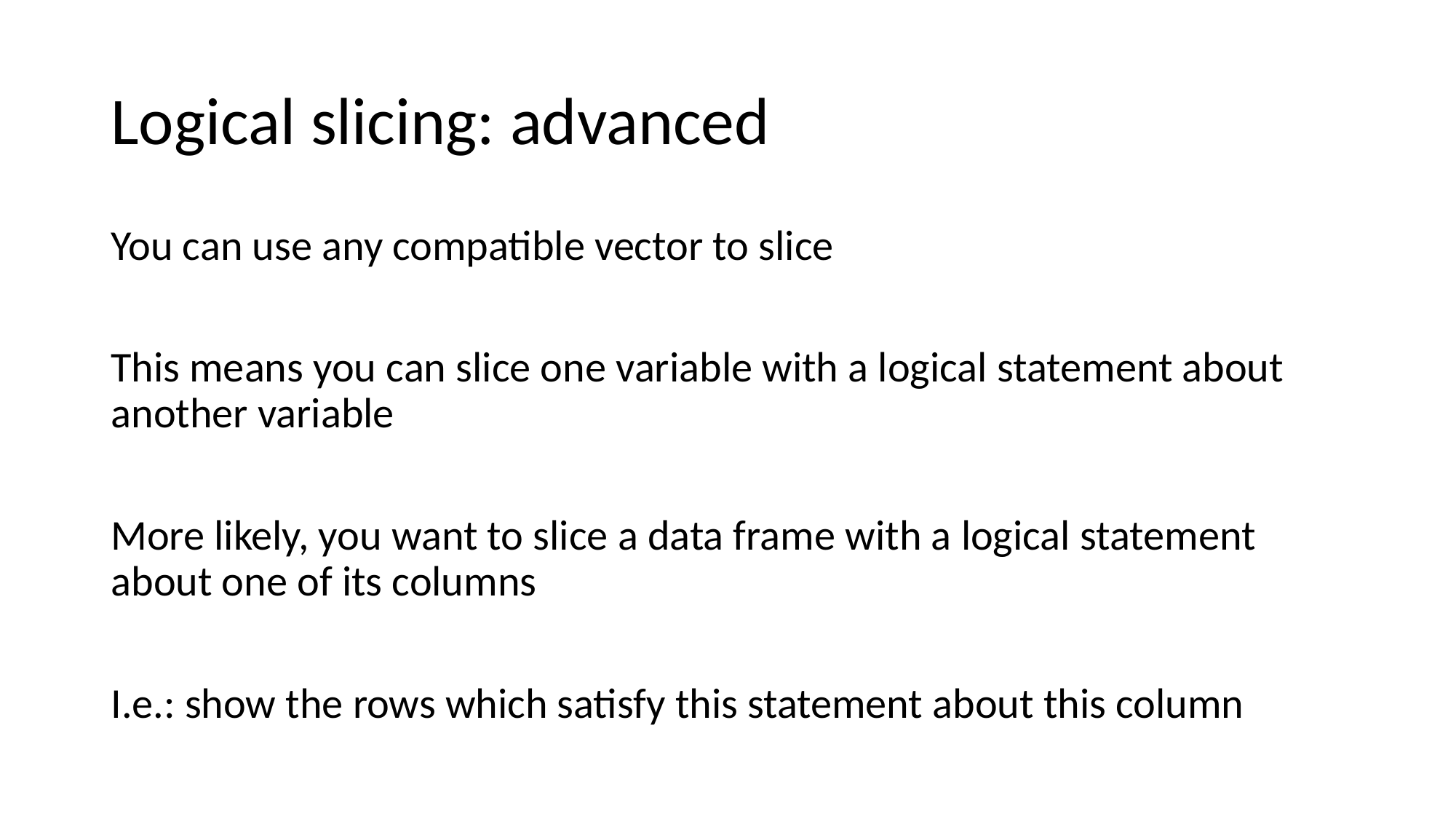

# Logical slicing: advanced
You can use any compatible vector to slice

This means you can slice one variable with a logical statement about another variable

More likely, you want to slice a data frame with a logical statement about one of its columns

I.e.: show the rows which satisfy this statement about this column